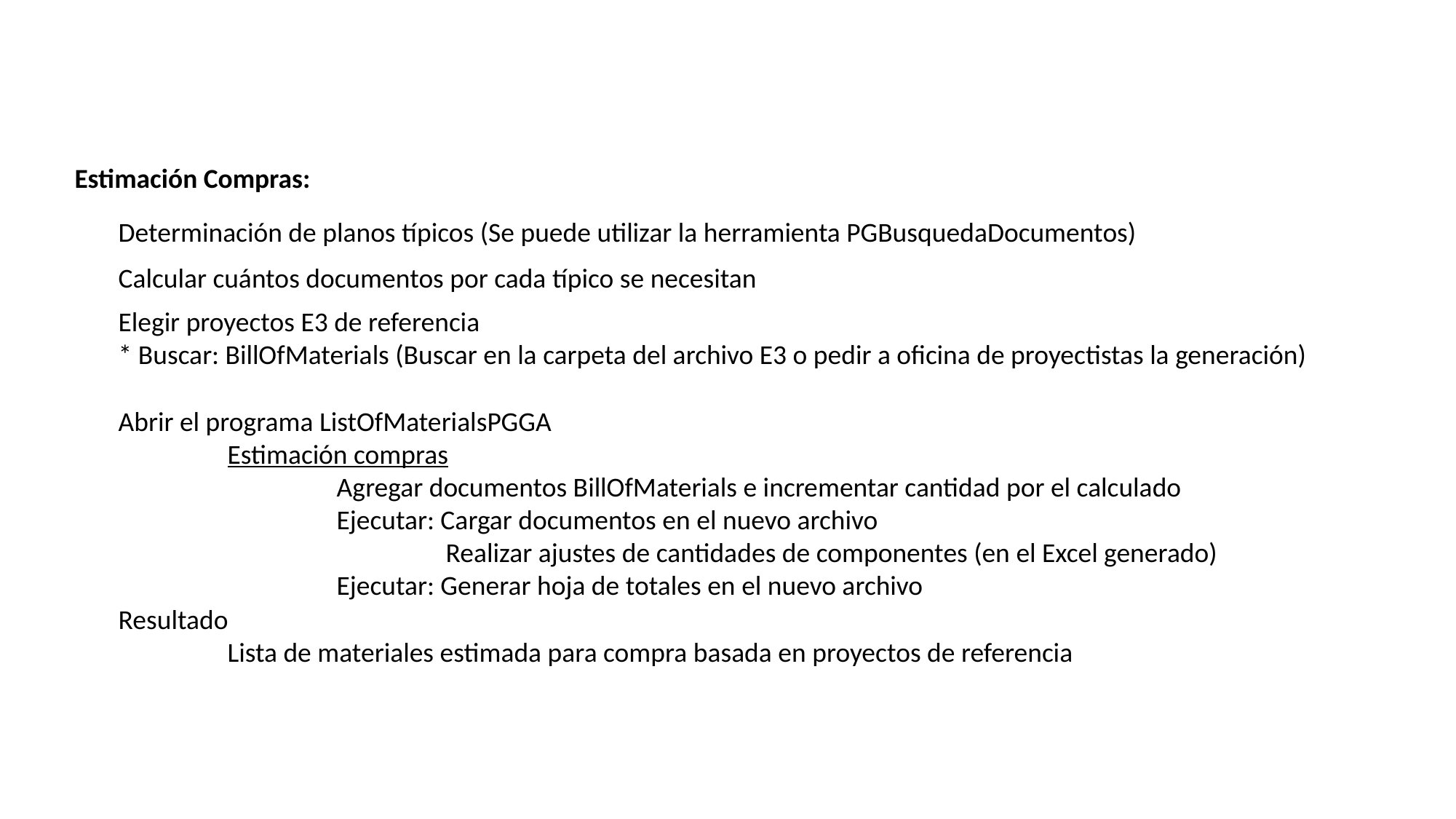

Estimación Compras:
Determinación de planos típicos (Se puede utilizar la herramienta PGBusquedaDocumentos)
Calcular cuántos documentos por cada típico se necesitan
Elegir proyectos E3 de referencia
* Buscar: BillOfMaterials (Buscar en la carpeta del archivo E3 o pedir a oficina de proyectistas la generación)
Abrir el programa ListOfMaterialsPGGA
	Estimación compras
		Agregar documentos BillOfMaterials e incrementar cantidad por el calculado
		Ejecutar: Cargar documentos en el nuevo archivo
			Realizar ajustes de cantidades de componentes (en el Excel generado)
		Ejecutar: Generar hoja de totales en el nuevo archivo
Resultado
	Lista de materiales estimada para compra basada en proyectos de referencia